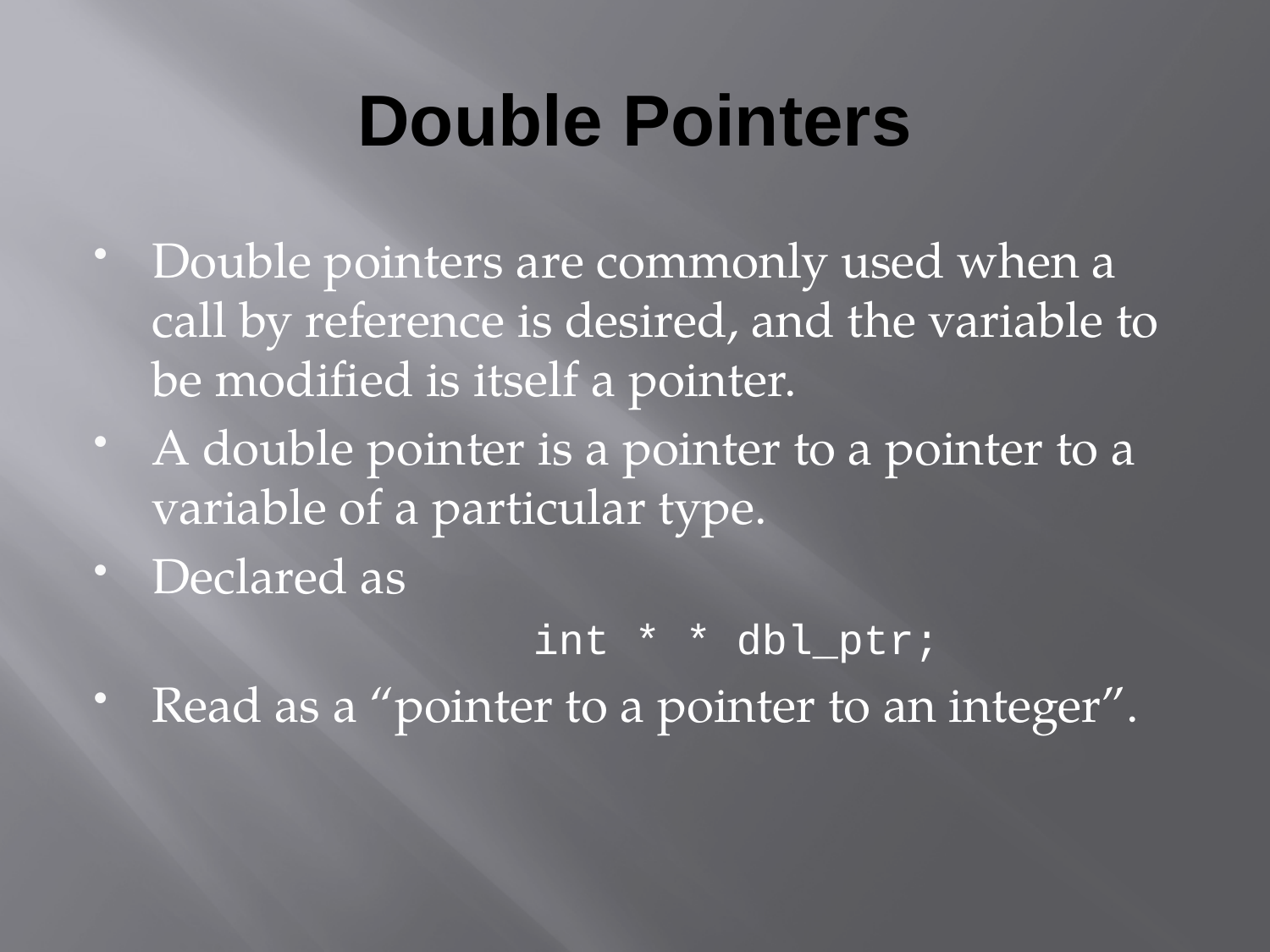

# Double Pointers
Double pointers are commonly used when a call by reference is desired, and the variable to be modified is itself a pointer.
A double pointer is a pointer to a pointer to a variable of a particular type.
Declared as
				int * * dbl_ptr;
Read as a “pointer to a pointer to an integer”.